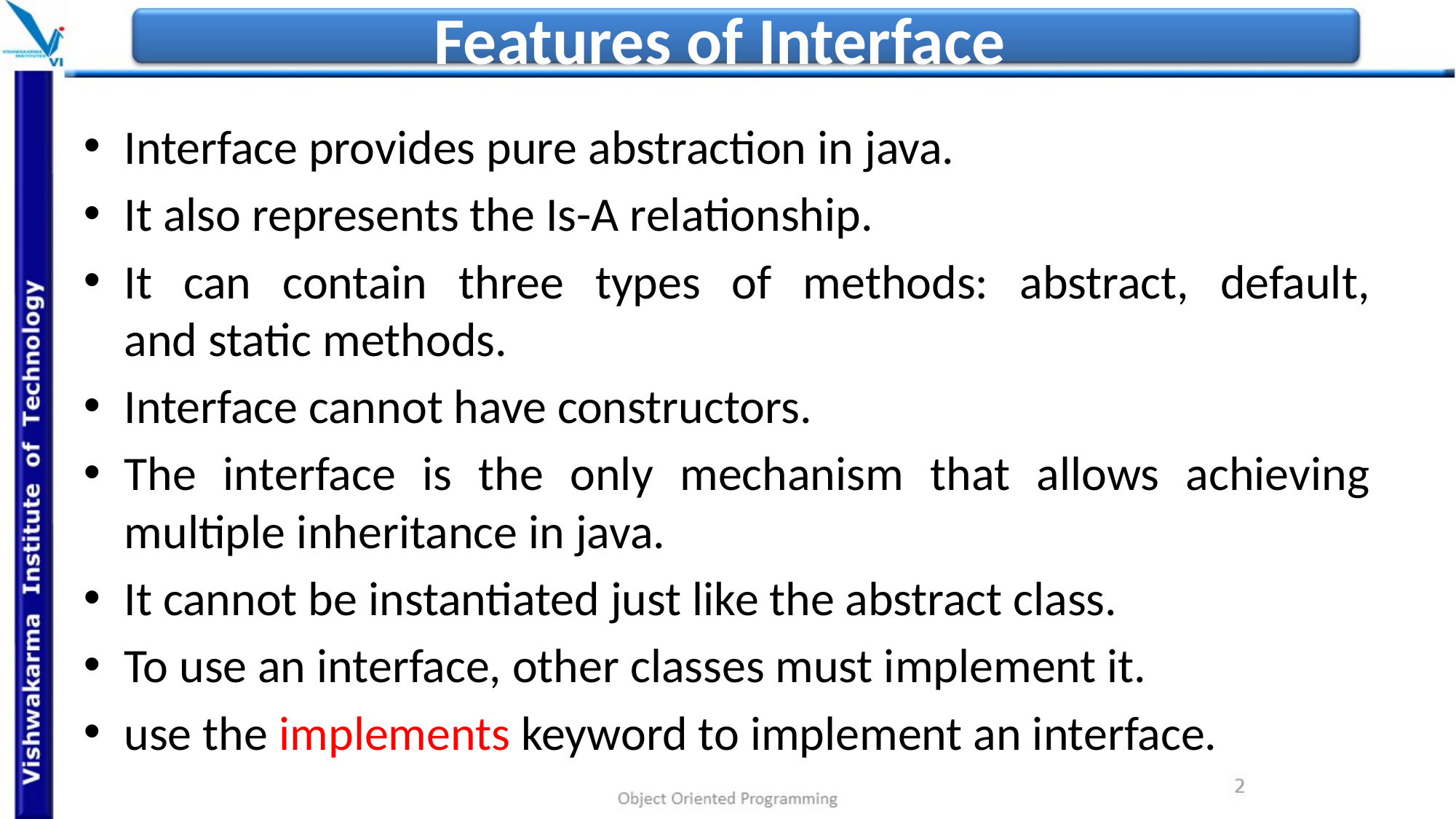

# Features of Interface
Interface provides pure abstraction in java.
It also represents the Is-A relationship.
It can contain three types of methods: abstract, default, and static methods.
Interface cannot have constructors.
The interface is the only mechanism that allows achieving multiple inheritance in java.
It cannot be instantiated just like the abstract class.
To use an interface, other classes must implement it.
use the implements keyword to implement an interface.